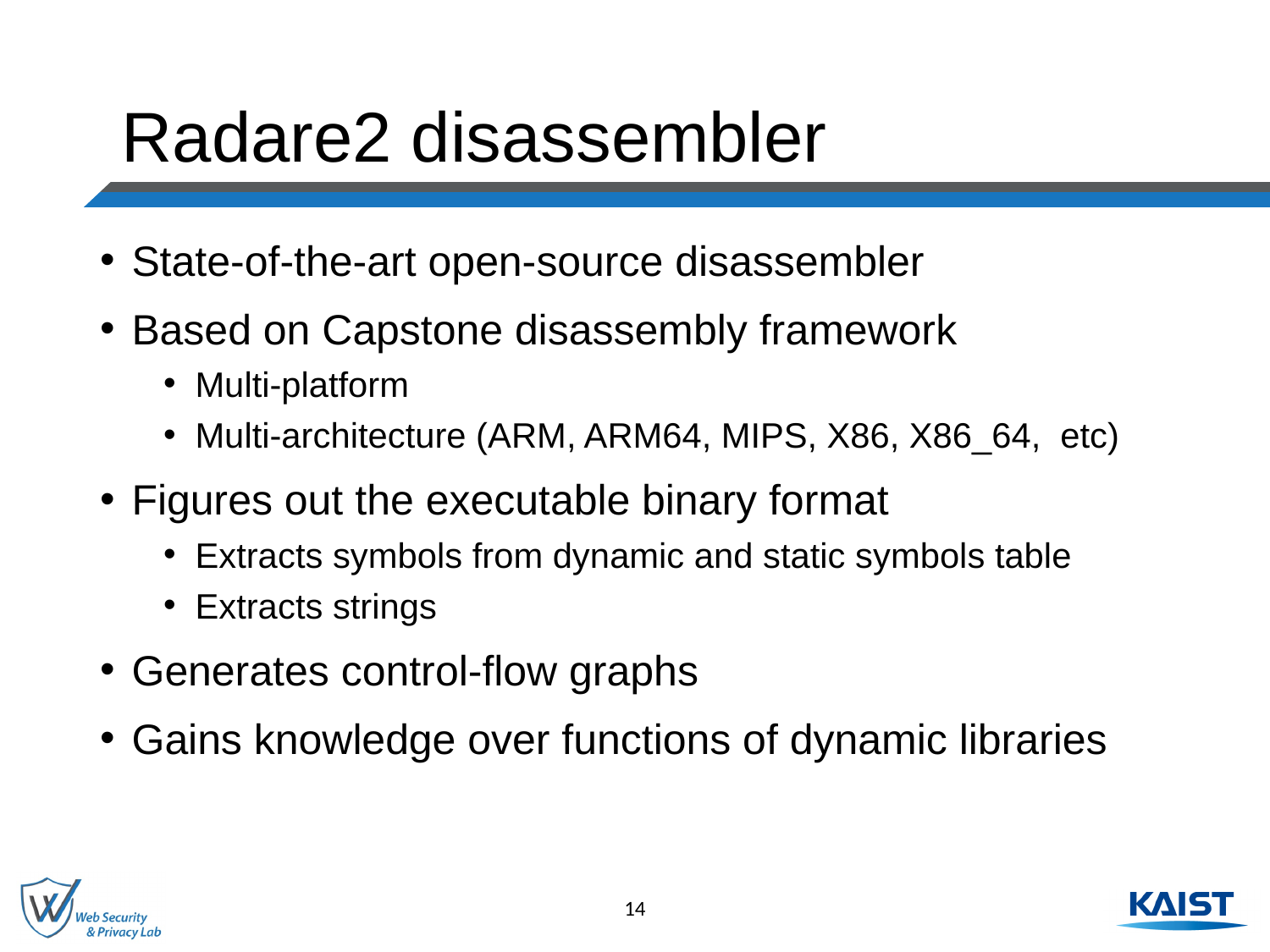

# Radare2 disassembler
State-of-the-art open-source disassembler
Based on Capstone disassembly framework
Multi-platform
Multi-architecture (ARM, ARM64, MIPS, X86, X86_64,  etc)
Figures out the executable binary format
Extracts symbols from dynamic and static symbols table
Extracts strings
Generates control-flow graphs
Gains knowledge over functions of dynamic libraries

14